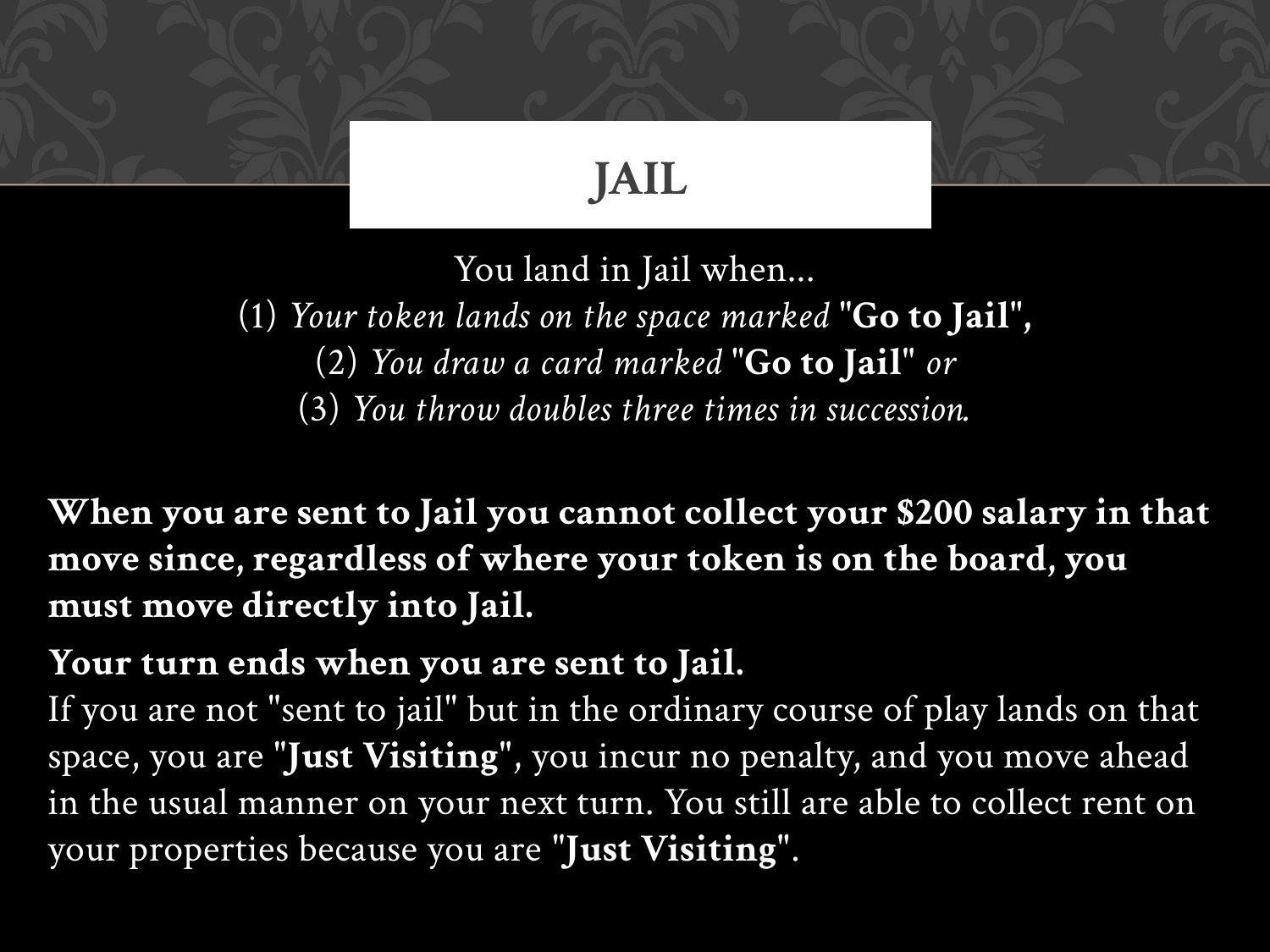

# Jail
You land in Jail when...
(1) Your token lands on the space marked "Go to Jail",
(2) You draw a card marked "Go to Jail" or
(3) You throw doubles three times in succession.
When you are sent to Jail you cannot collect your $200 salary in that move since, regardless of where your token is on the board, you must move directly into Jail.
Your turn ends when you are sent to Jail.
If you are not "sent to jail" but in the ordinary course of play lands on that space, you are "Just Visiting", you incur no penalty, and you move ahead in the usual manner on your next turn. You still are able to collect rent on your properties because you are "Just Visiting".